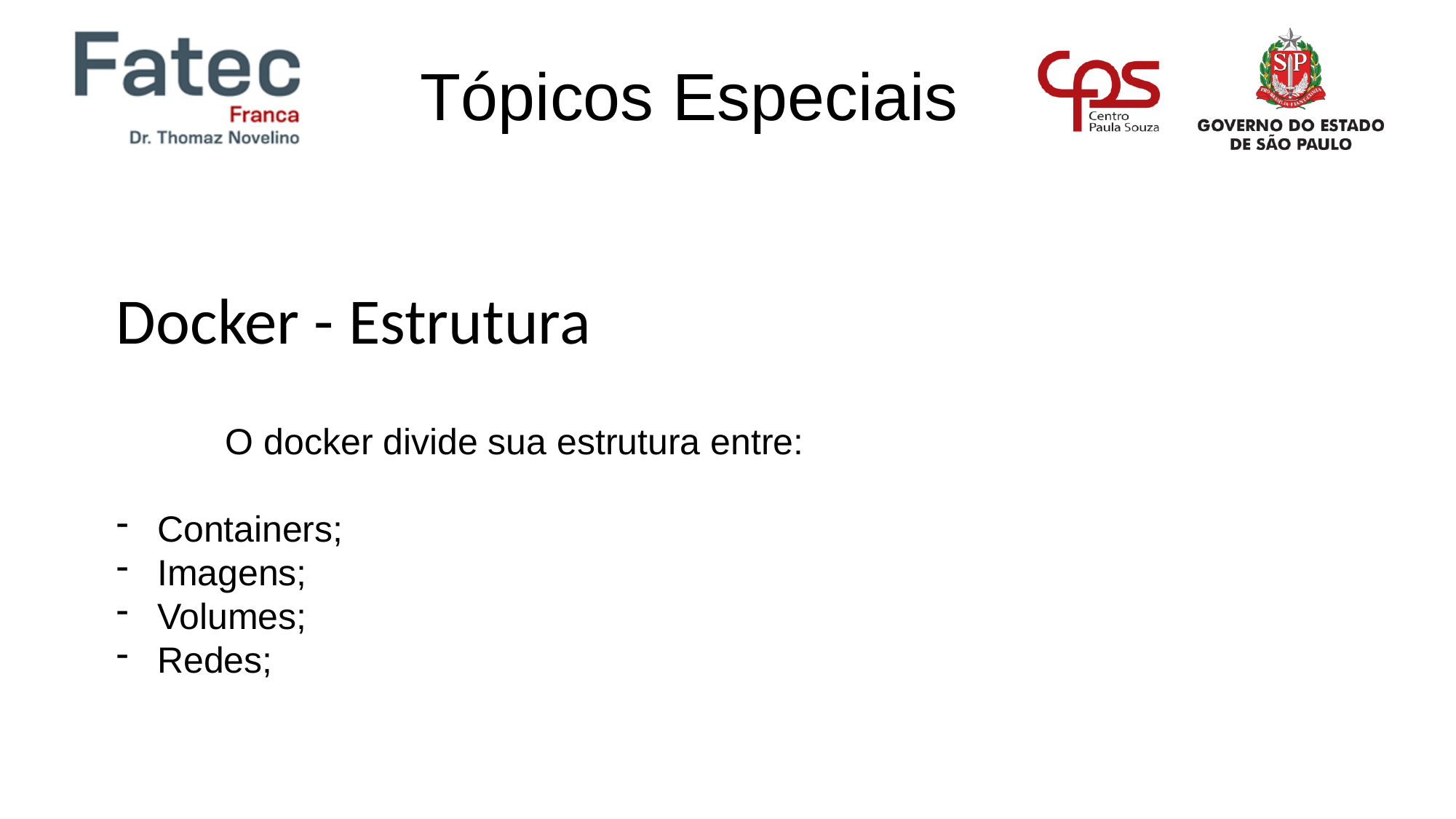

Docker - Estrutura
	O docker divide sua estrutura entre:

Containers;
Imagens;
Volumes;
Redes;